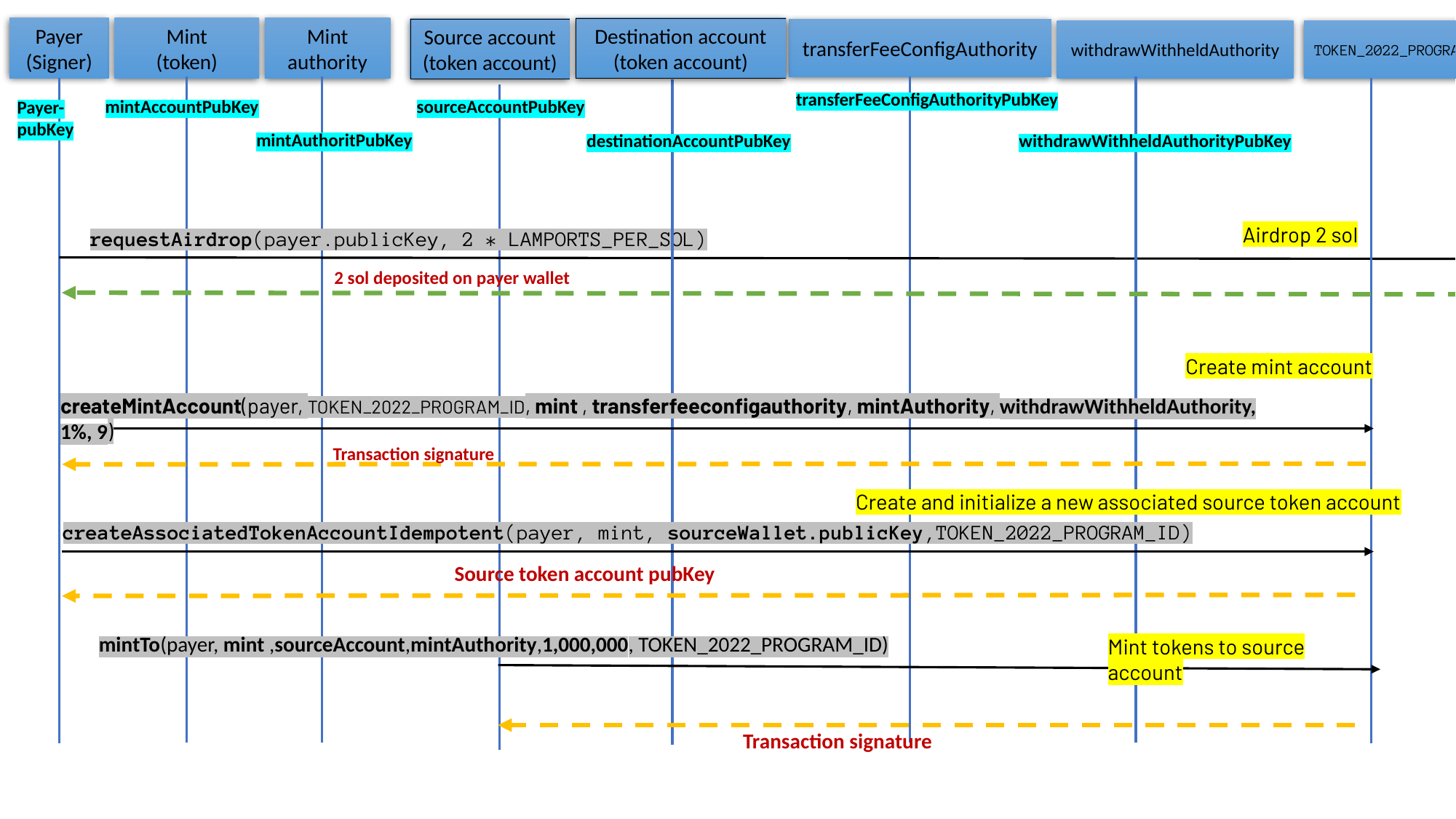

Mint authority
Destination account
(token account)
Mint
(token)
Payer
(Signer)
Source account
(token account)
transferFeeConfigAuthority
withdrawWithheldAuthority
TOKEN_2022_PROGRAM_ID
faucet
transferFeeConfigAuthorityPubKey
sourceAccountPubKey
mintAccountPubKey
Payer-pubKey
mintAuthoritPubKey
destinationAccountPubKey
withdrawWithheldAuthorityPubKey
Airdrop 2 sol
requestAirdrop(payer.publicKey, 2 * LAMPORTS_PER_SOL)

1.
2 sol deposited on payer wallet
Create mint account

2.
createMintAccount(payer, TOKEN_2022_PROGRAM_ID, mint , transferfeeconfigauthority, mintAuthority, withdrawWithheldAuthority, 1%, 9)
Transaction signature
Source token account created
Create and initialize a new associated source token account
createAssociatedTokenAccountIdempotent(payer, mint, sourceWallet.publicKey,TOKEN_2022_PROGRAM_ID)

3.
Source token account pubKey
1,000,000 Token mint to source token account
mintTo(payer, mint ,sourceAccount,mintAuthority,1,000,000, TOKEN_2022_PROGRAM_ID)
Mint tokens to source account

4.
Transaction signature